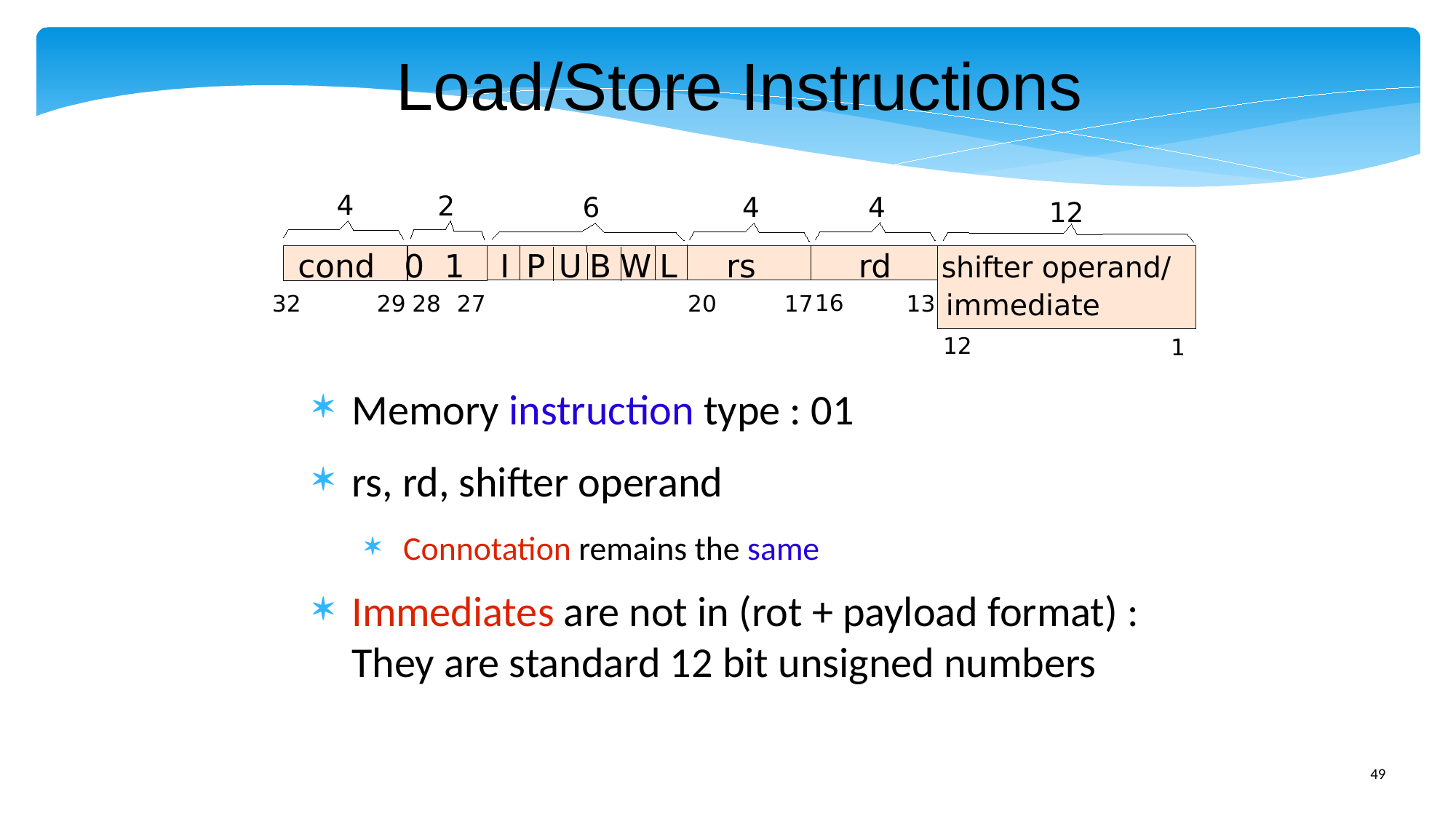

Load/Store Instructions

4
2
4
6
4
12

cond
0  1
I

P
U
B
W
L
rs
rd

shifter operand/
immediate
16
32
29
28
27
20
17
13
12
1
Memory instruction type : 01
rs, rd, shifter operand
Connotation remains the same
Immediates are not in (rot + payload format) : They are standard 12 bit unsigned numbers